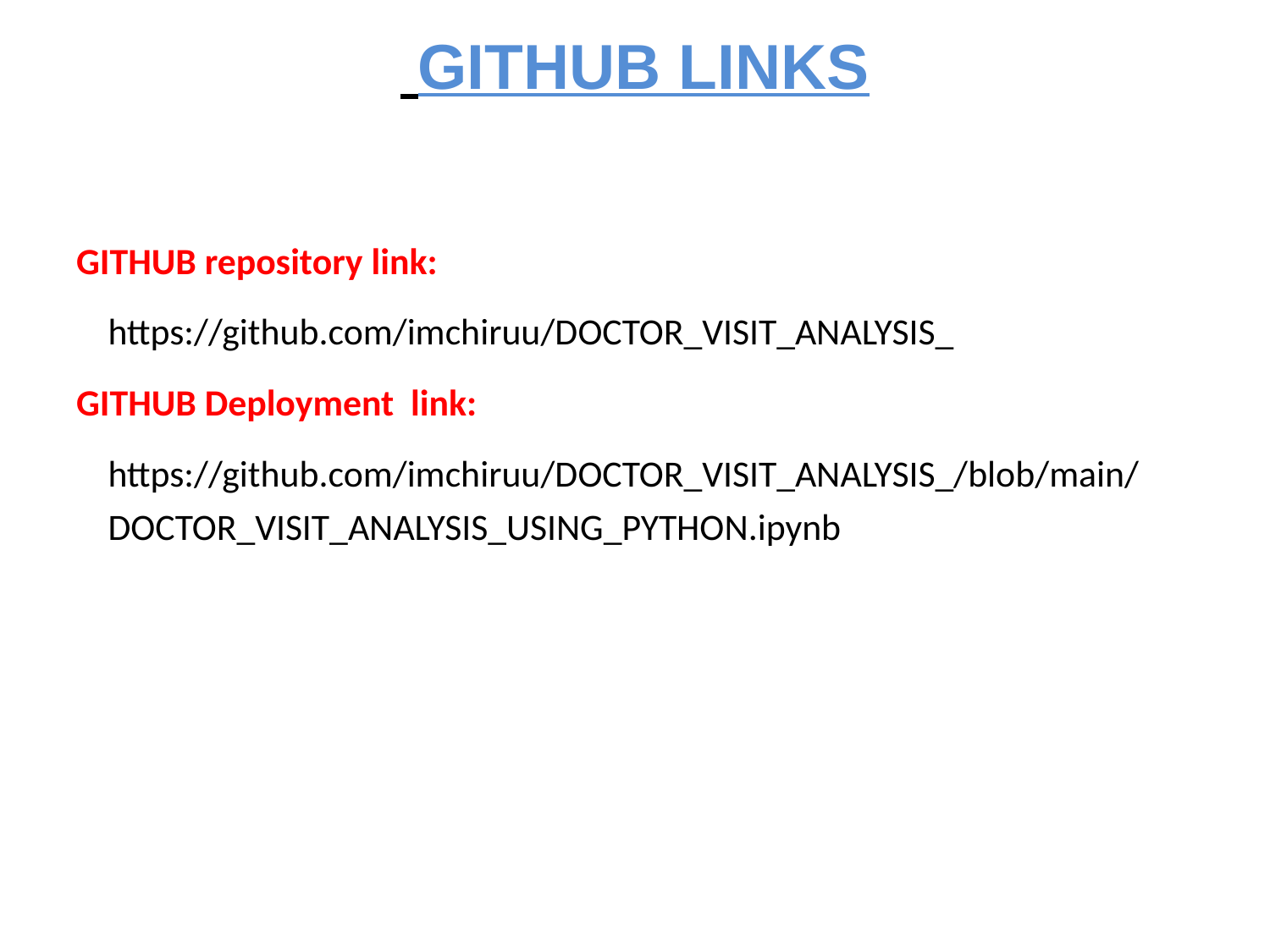

# GITHUB LINKS
GITHUB repository link:
https://github.com/imchiruu/DOCTOR_VISIT_ANALYSIS_
GITHUB Deployment  link:
https://github.com/imchiruu/DOCTOR_VISIT_ANALYSIS_/blob/main/DOCTOR_VISIT_ANALYSIS_USING_PYTHON.ipynb